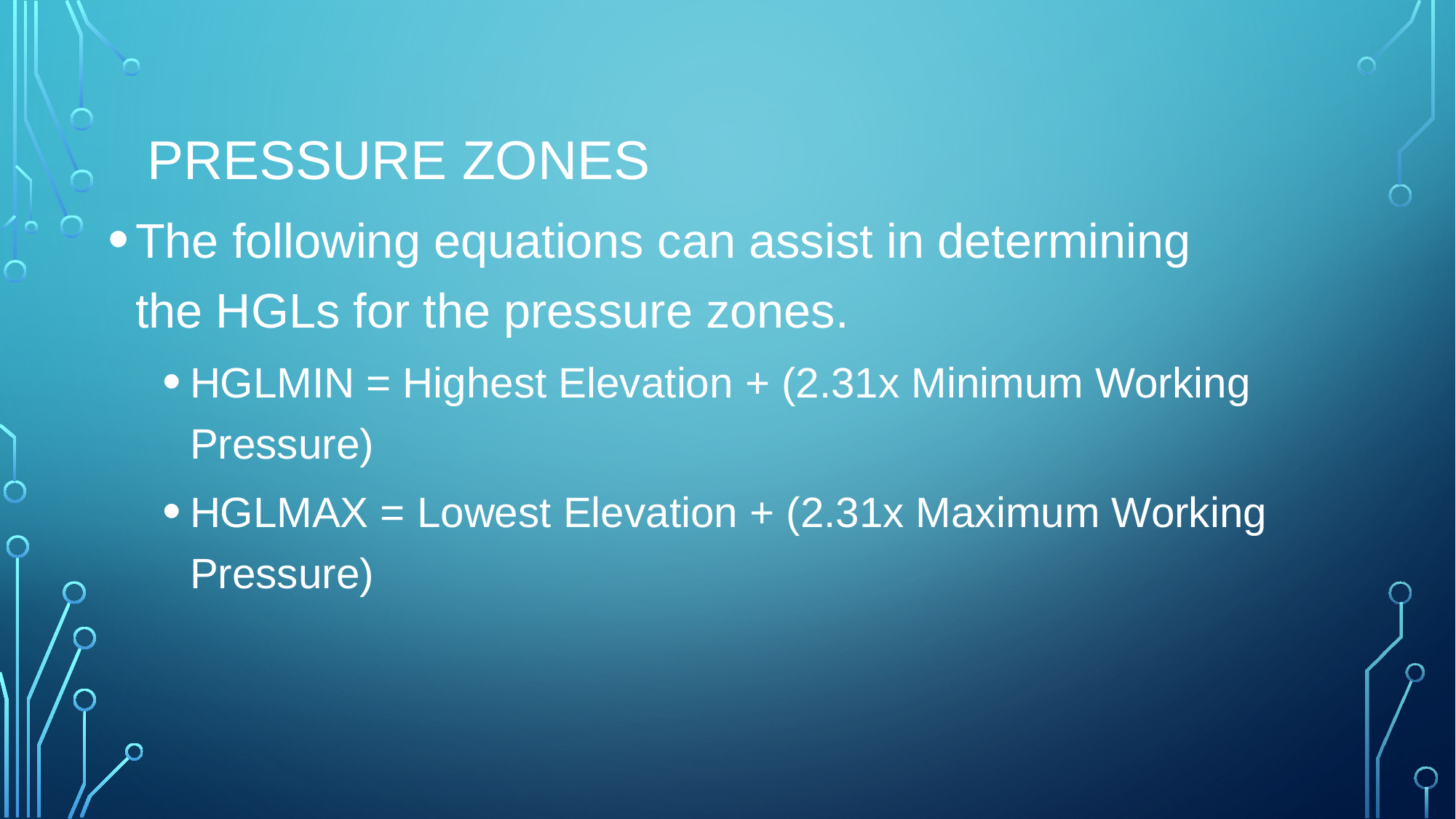

# Pressure zones
The following equations can assist in determining the HGLs for the pressure zones.
HGLMIN = Highest Elevation + (2.31x Minimum Working Pressure)
HGLMAX = Lowest Elevation + (2.31x Maximum Working Pressure)